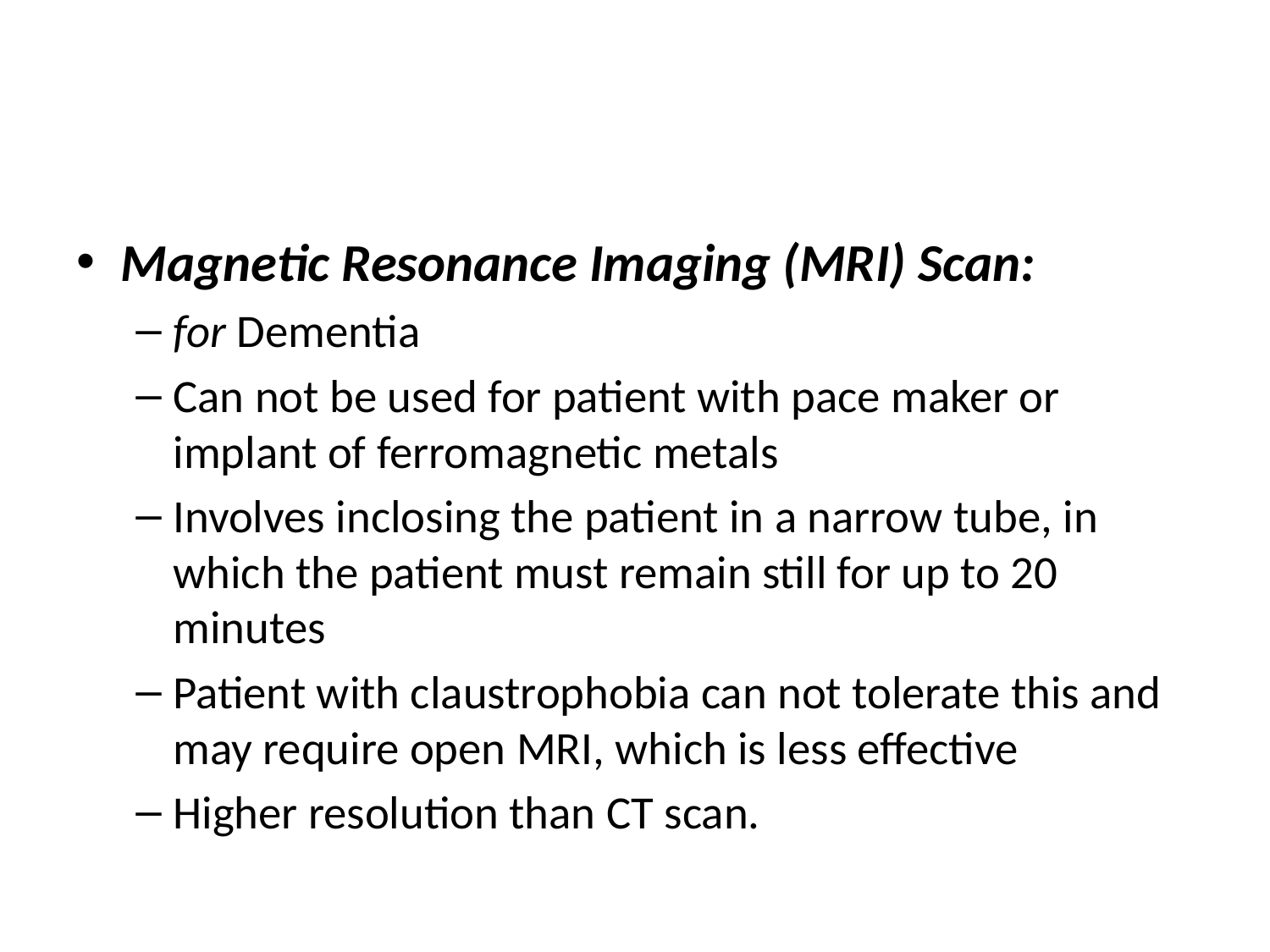

#
Magnetic Resonance Imaging (MRI) Scan:
for Dementia
Can not be used for patient with pace maker or implant of ferromagnetic metals
Involves inclosing the patient in a narrow tube, in which the patient must remain still for up to 20 minutes
Patient with claustrophobia can not tolerate this and may require open MRI, which is less effective
Higher resolution than CT scan.